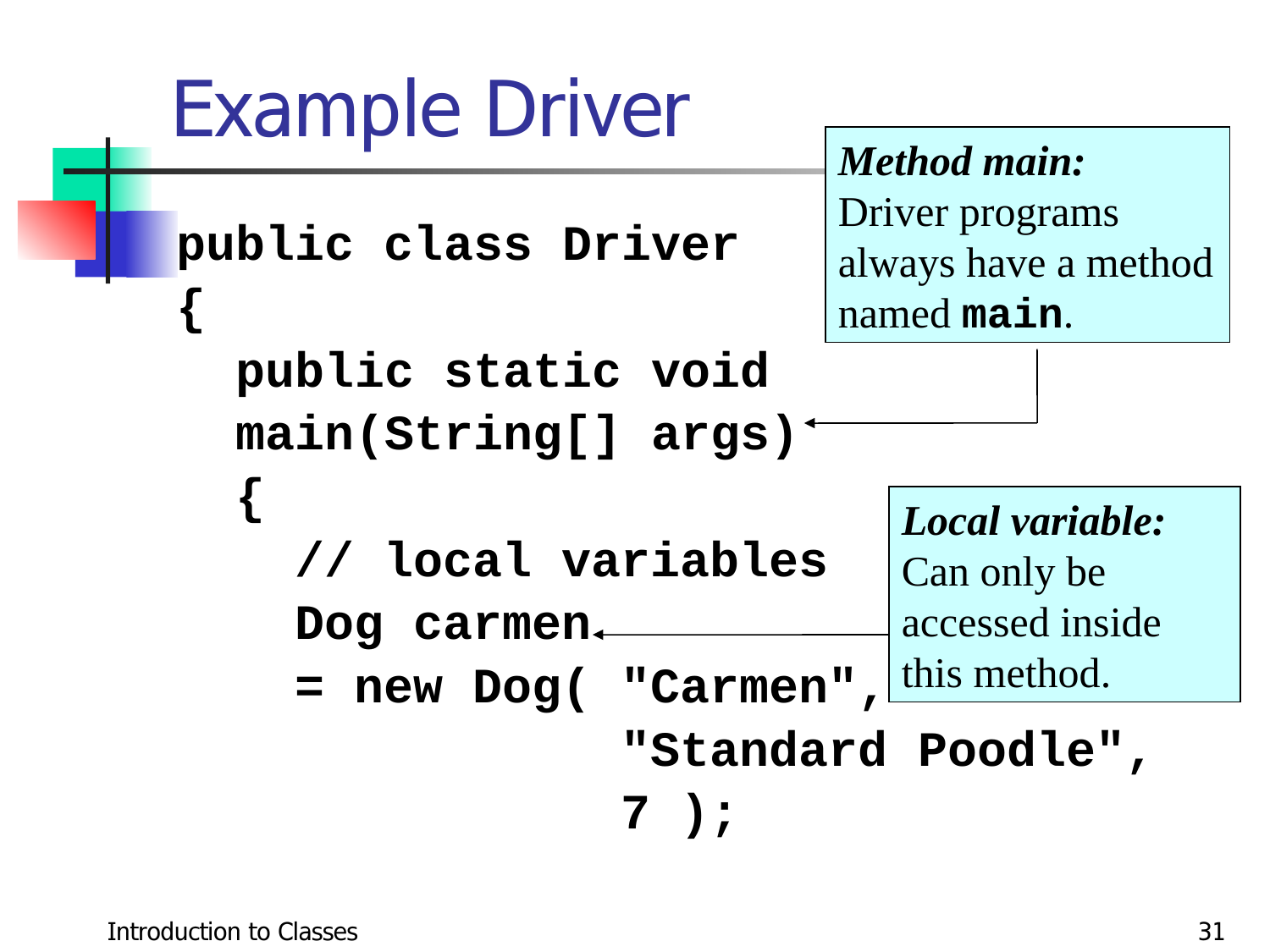

# Example Driver
Method main:
Driver programs always have a method named main.
public class Driver
{
  public static void
  main(String[] args)
  {
    // local variables
    Dog carmen
    = new Dog( "Carmen",
               "Standard Poodle",
               7 );

Local variable:
Can only be accessed inside this method.

Introduction to Classes
31